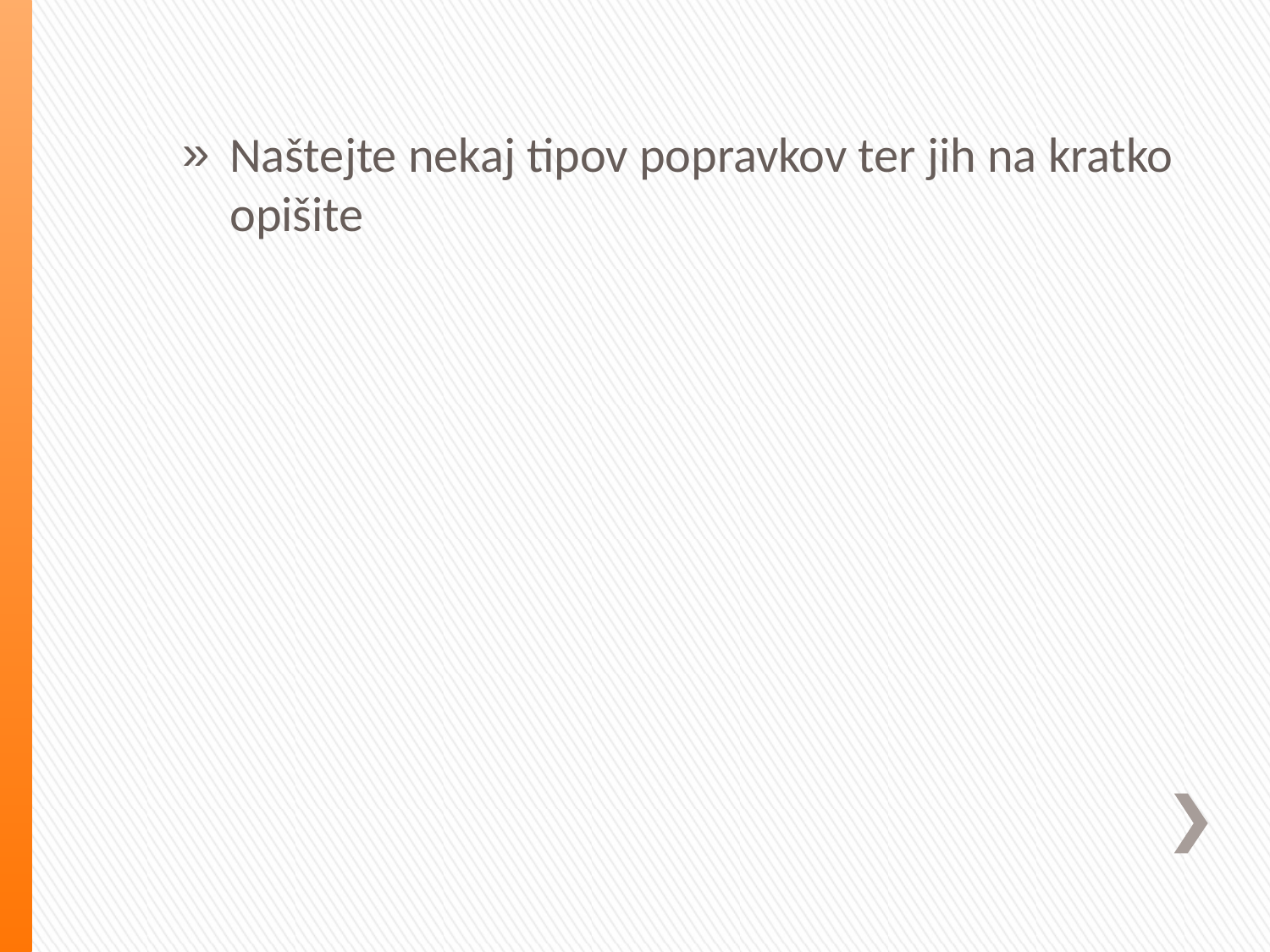

Naštejte nekaj tipov popravkov ter jih na kratko opišite